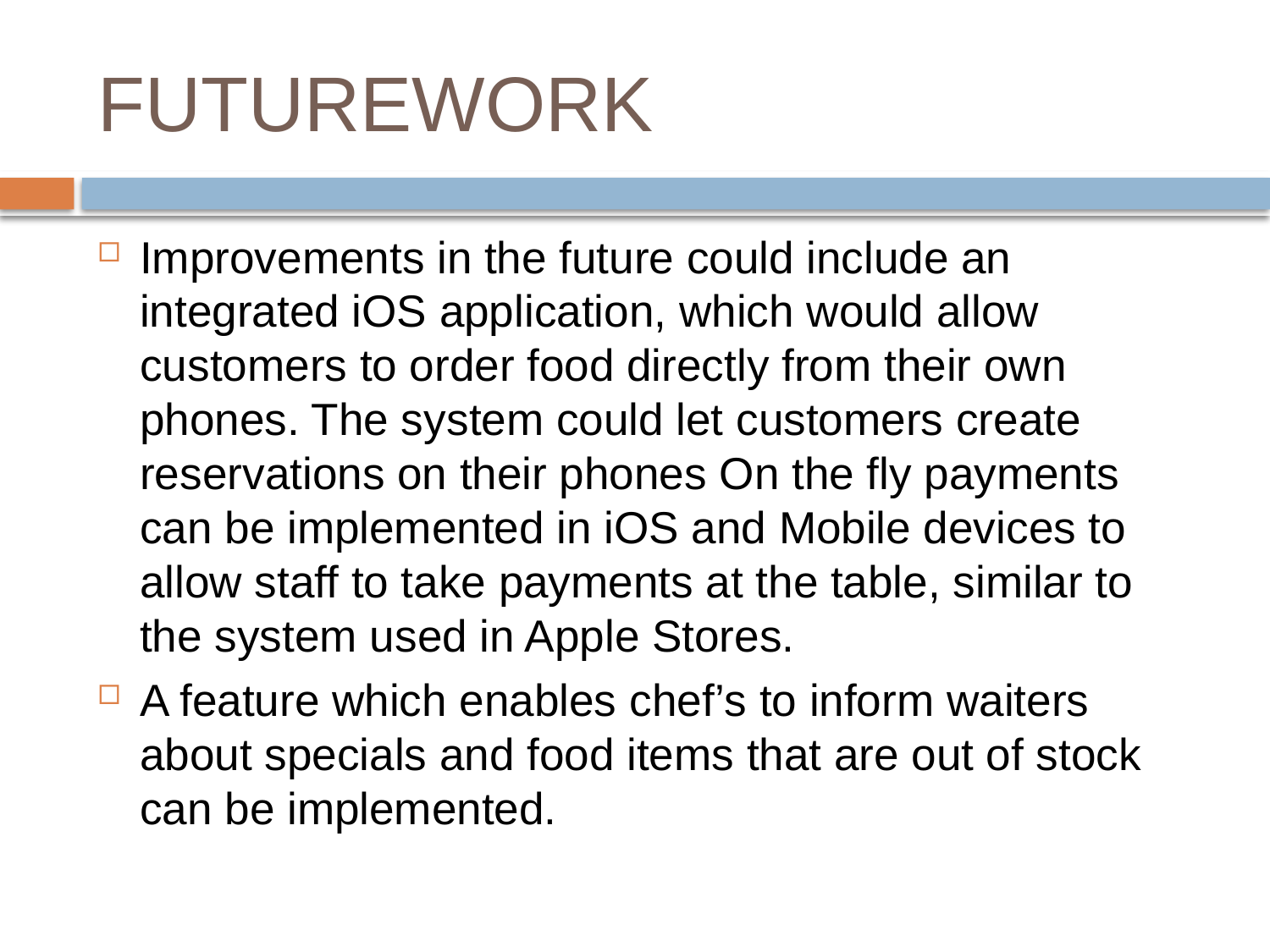

# FUTUREWORK
Improvements in the future could include an integrated iOS application, which would allow customers to order food directly from their own phones. The system could let customers create reservations on their phones On the fly payments can be implemented in iOS and Mobile devices to allow staff to take payments at the table, similar to the system used in Apple Stores.
A feature which enables chef’s to inform waiters about specials and food items that are out of stock can be implemented.